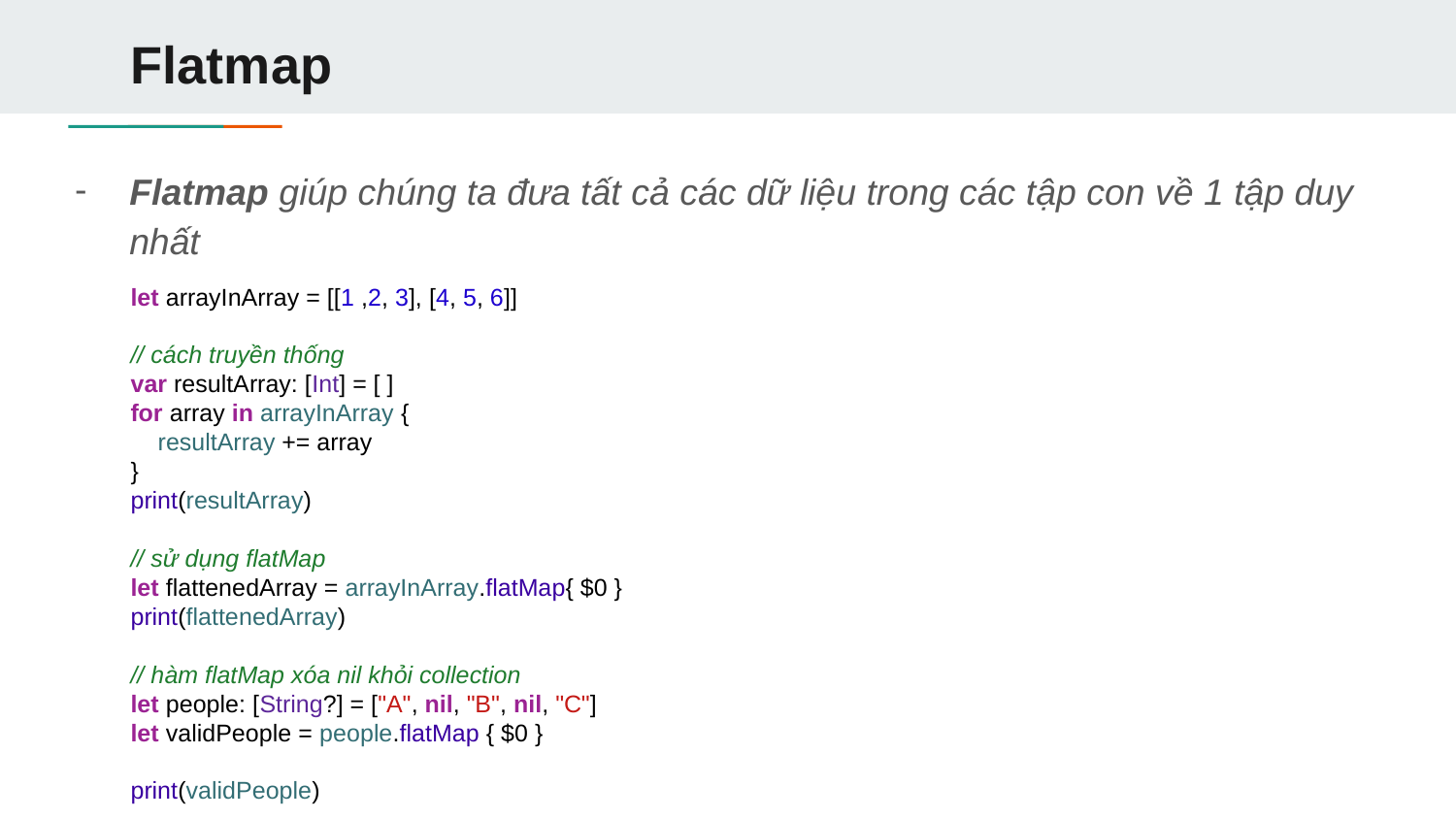

# Flatmap
Flatmap giúp chúng ta đưa tất cả các dữ liệu trong các tập con về 1 tập duy nhất
let arrayInArray = [[1 ,2, 3], [4, 5, 6]]

// cách truyền thống
var resultArray: [Int] = [ ]
for array in arrayInArray {
    resultArray += array
}
print(resultArray)

// sử dụng flatMap
let flattenedArray = arrayInArray.flatMap{ $0 }
print(flattenedArray)

// hàm flatMap xóa nil khỏi collection
let people: [String?] = ["A", nil, "B", nil, "C"]
let validPeople = people.flatMap { $0 }

print(validPeople)